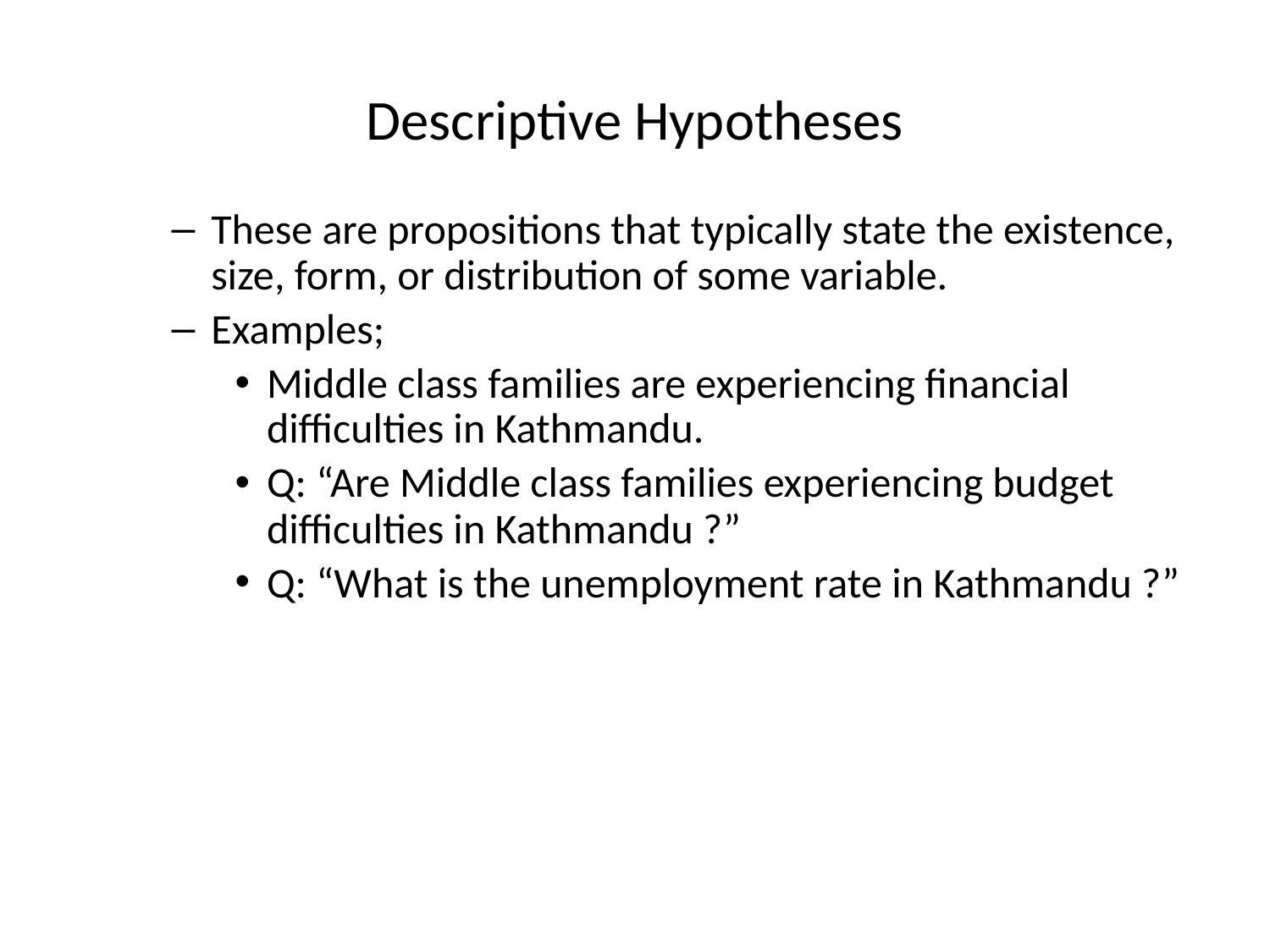

# Descriptive Hypotheses
These are propositions that typically state the existence, size, form, or distribution of some variable.
Examples;
Middle class families are experiencing financial difficulties in Kathmandu.
Q: “Are Middle class families experiencing budget difficulties in Kathmandu ?”
Q: “What is the unemployment rate in Kathmandu ?”